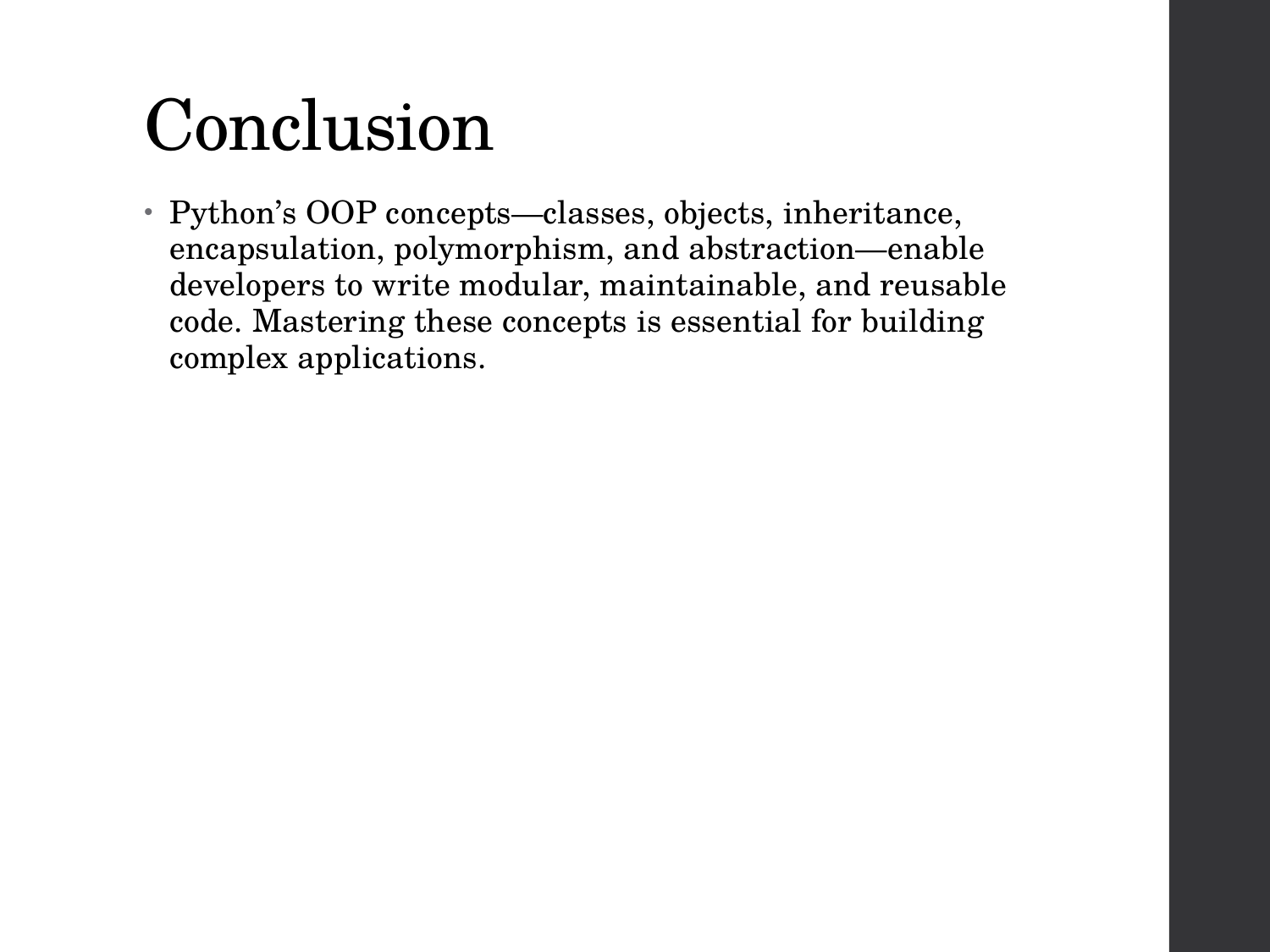

# Conclusion
Python’s OOP concepts—classes, objects, inheritance, encapsulation, polymorphism, and abstraction—enable developers to write modular, maintainable, and reusable code. Mastering these concepts is essential for building complex applications.